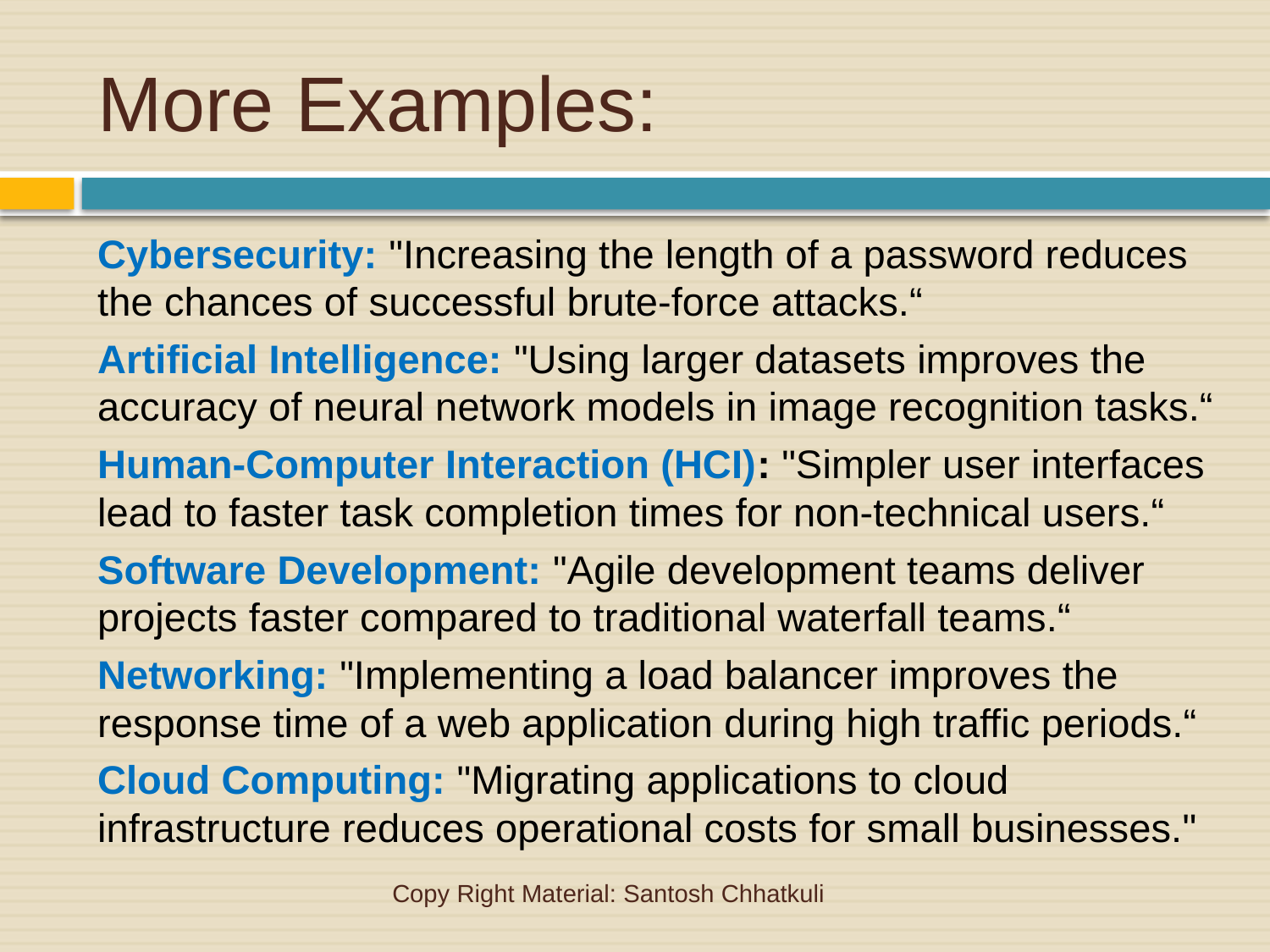

# More Examples:
Cybersecurity: "Increasing the length of a password reduces the chances of successful brute-force attacks.“
Artificial Intelligence: "Using larger datasets improves the accuracy of neural network models in image recognition tasks.“
Human-Computer Interaction (HCI): "Simpler user interfaces lead to faster task completion times for non-technical users.“
Software Development: "Agile development teams deliver projects faster compared to traditional waterfall teams.“
Networking: "Implementing a load balancer improves the response time of a web application during high traffic periods.“
Cloud Computing: "Migrating applications to cloud infrastructure reduces operational costs for small businesses."
Copy Right Material: Santosh Chhatkuli